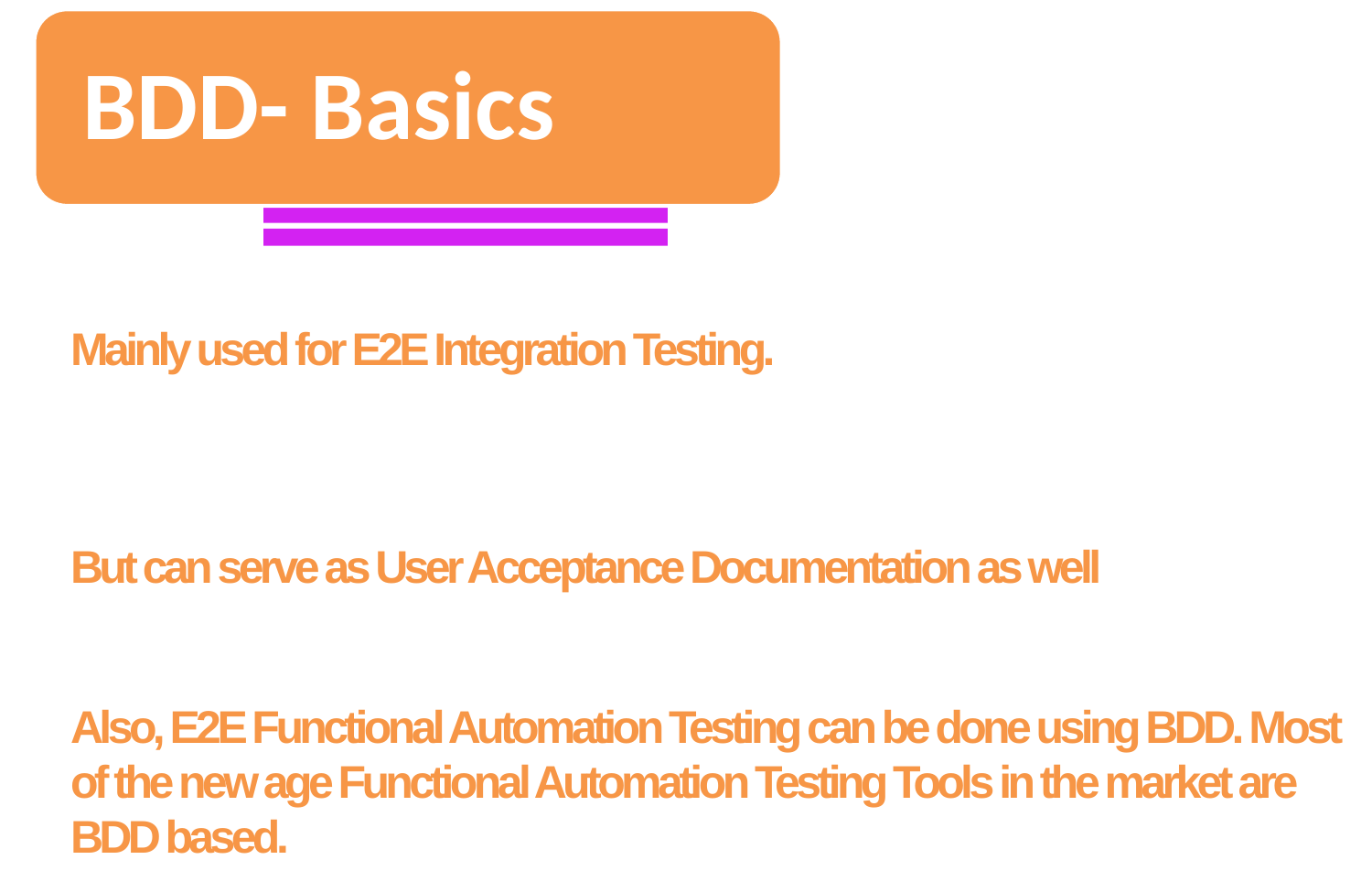

BDD- Basics

Mainly used for E2E Integration Testing.
But can serve as User Acceptance Documentation as well
Also, E2E Functional Automation Testing can be done using BDD. Most of the new age Functional Automation Testing Tools in the market are BDD based.